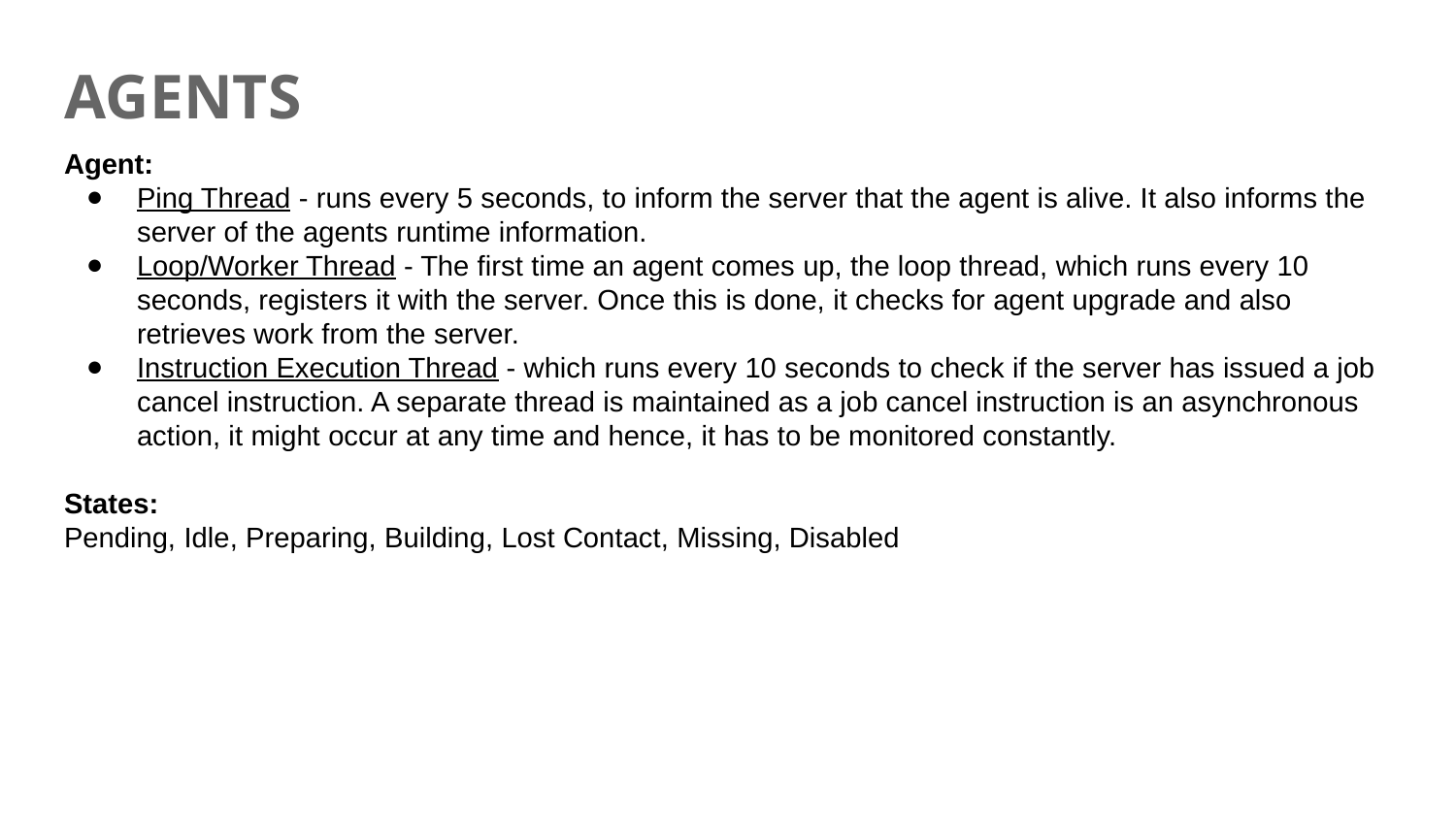

AGENTS
Agent:
Ping Thread - runs every 5 seconds, to inform the server that the agent is alive. It also informs the server of the agents runtime information.
Loop/Worker Thread - The first time an agent comes up, the loop thread, which runs every 10 seconds, registers it with the server. Once this is done, it checks for agent upgrade and also retrieves work from the server.
Instruction Execution Thread - which runs every 10 seconds to check if the server has issued a job cancel instruction. A separate thread is maintained as a job cancel instruction is an asynchronous action, it might occur at any time and hence, it has to be monitored constantly.

States:
Pending, Idle, Preparing, Building, Lost Contact, Missing, Disabled